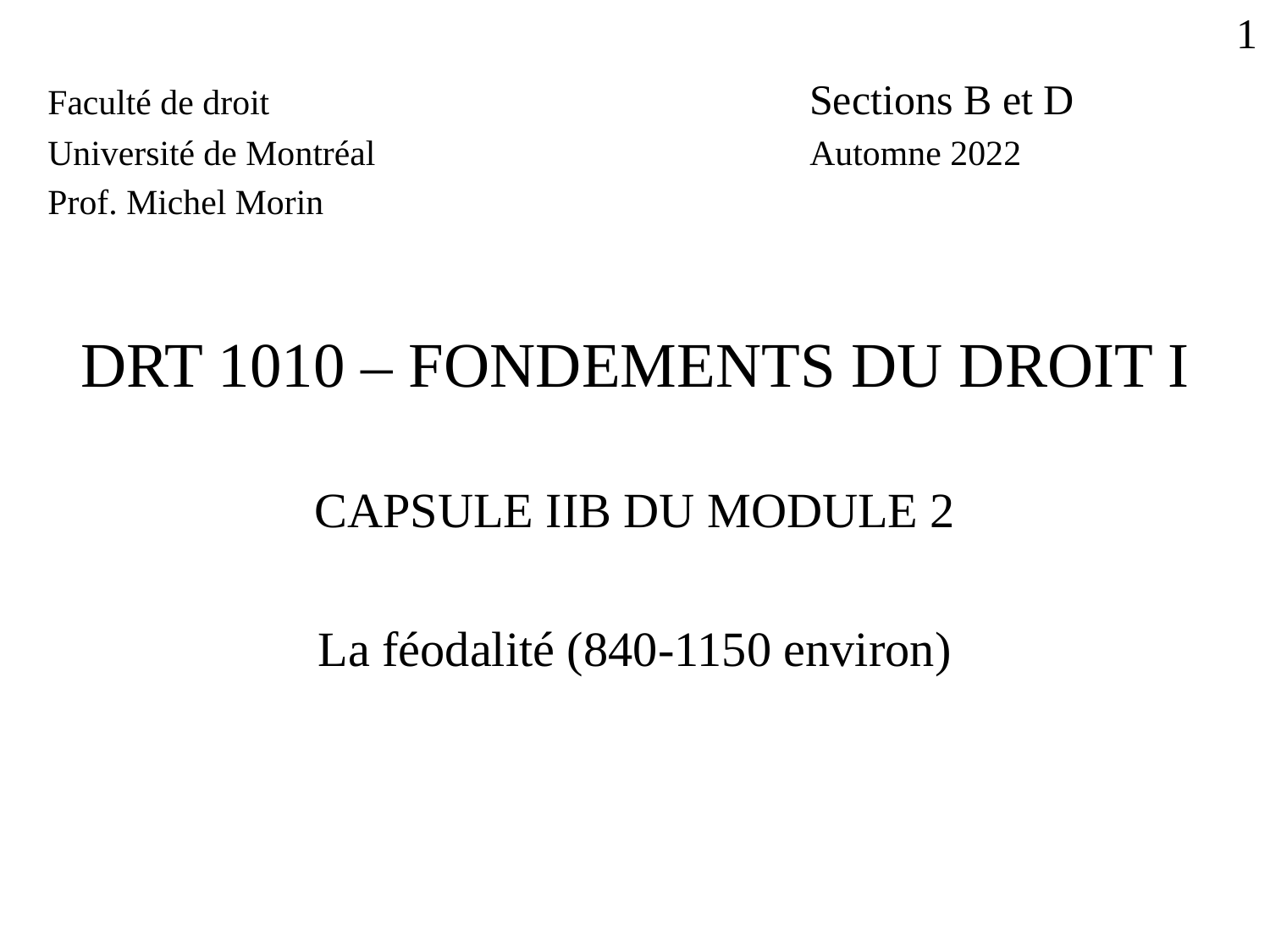

1
Faculté de droit					Sections B et D
Université de Montréal				Automne 2022
Prof. Michel Morin

DRT 1010 – FONDEMENTS DU DROIT I

CAPSULE IIB DU MODULE 2

La féodalité (840-1150 environ)